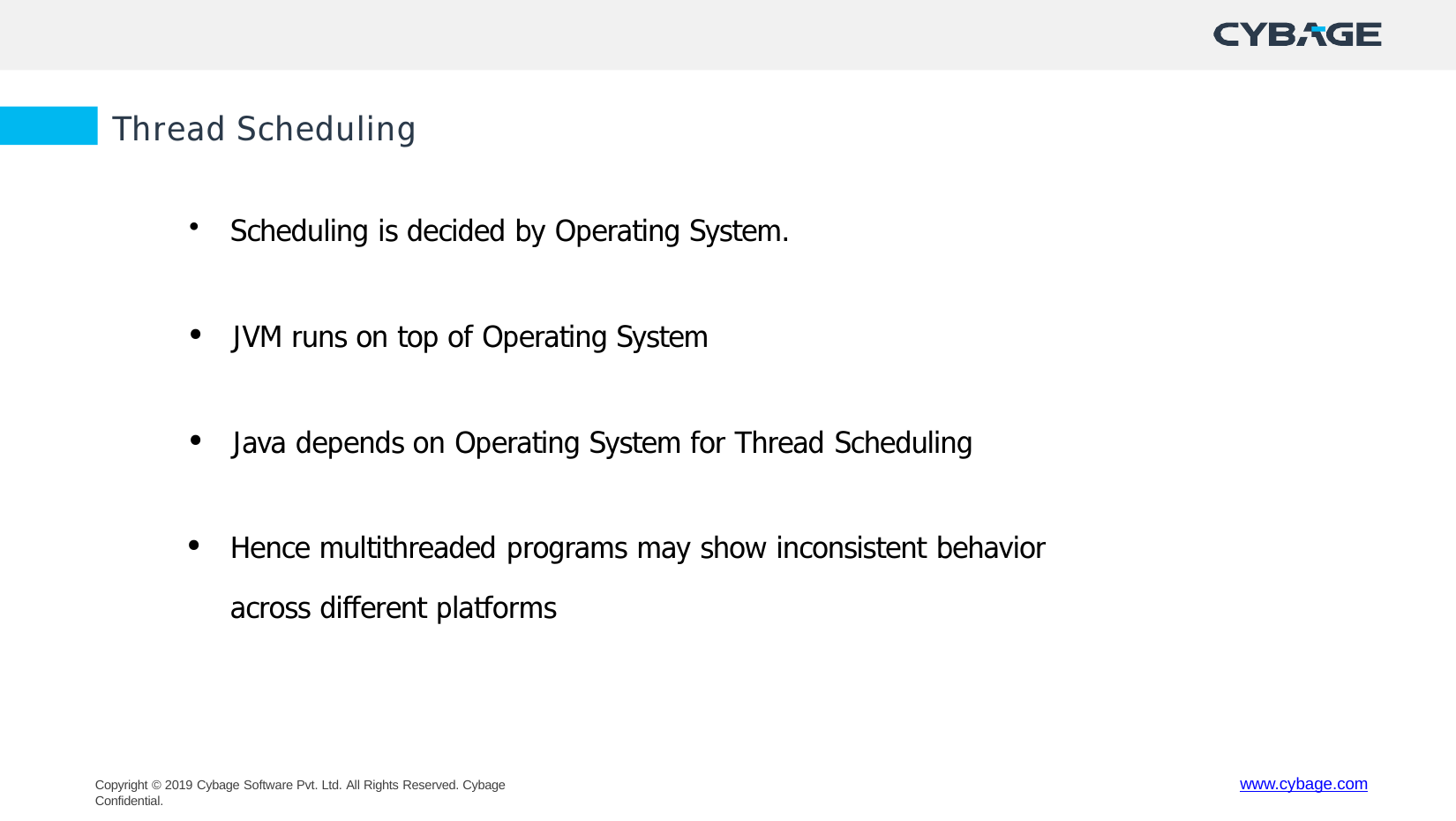

# Thread Scheduling
Scheduling is decided by Operating System.

JVM runs on top of Operating System

Java depends on Operating System for Thread Scheduling

Hence multithreaded programs may show inconsistent behavior  across different platforms
www.cybage.com
Copyright © 2019 Cybage Software Pvt. Ltd. All Rights Reserved. Cybage Confidential.